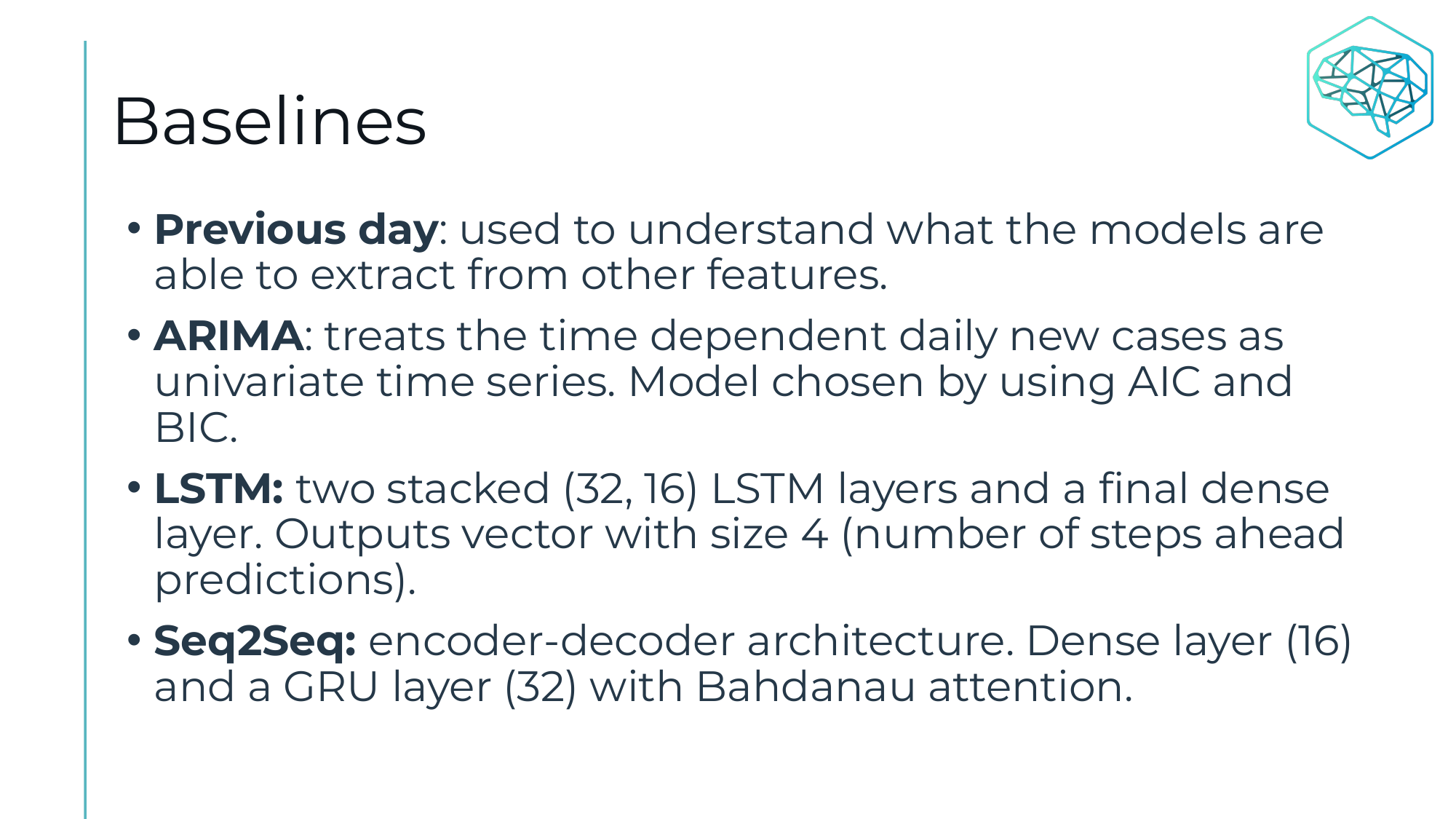

# Baselines
Previous day: used to understand what the models are able to extract from other features.
ARIMA: treats the time dependent daily new cases as univariate time series. Model chosen by using AIC and BIC.
LSTM: two stacked (32, 16) LSTM layers and a final dense layer. Outputs vector with size 4 (number of steps ahead predictions).
Seq2Seq: encoder-decoder architecture. Dense layer (16) and a GRU layer (32) with Bahdanau attention.